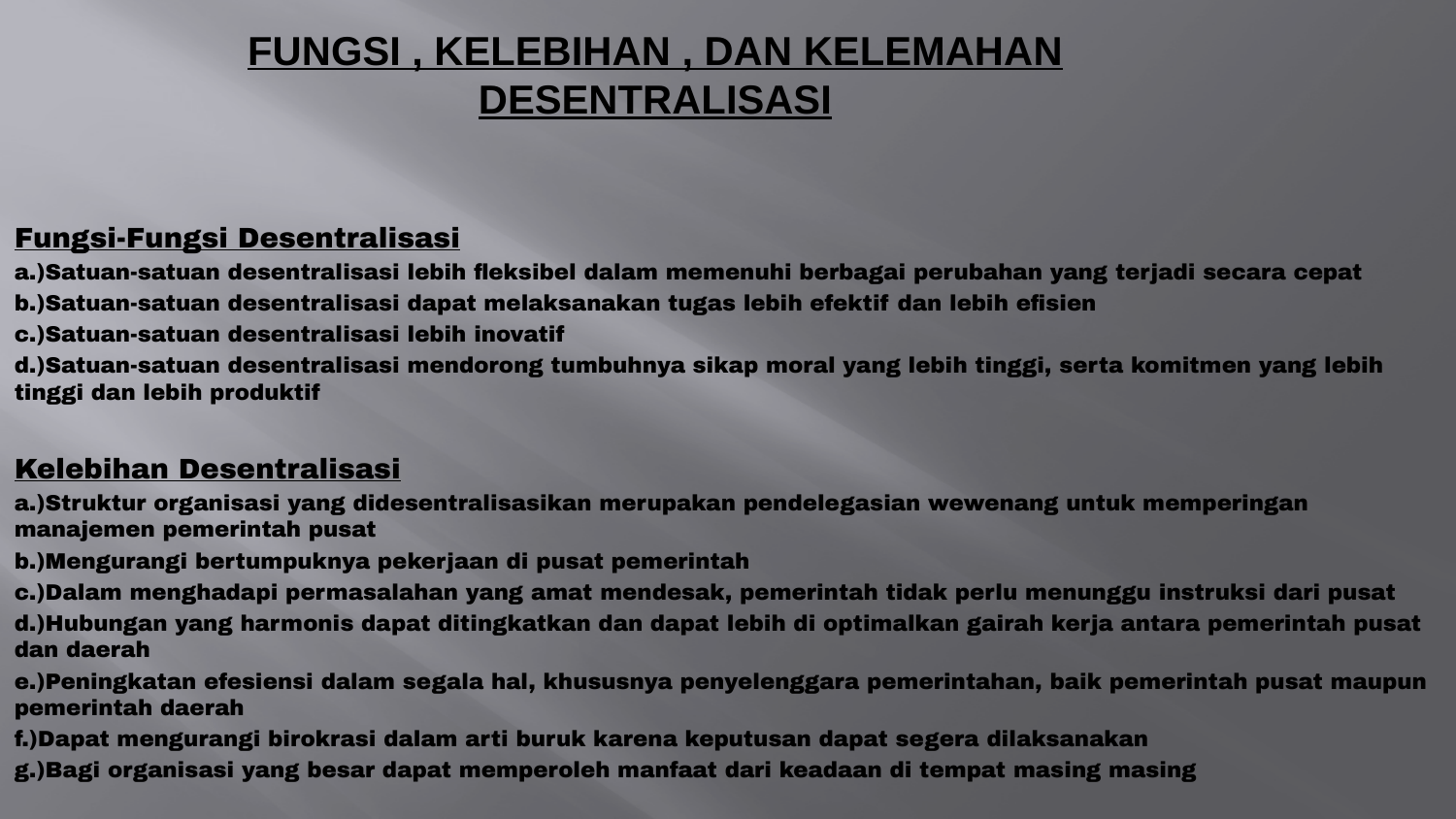

# Fungsi , kelebihan , dan kelemahan desentralisasi
Fungsi-Fungsi Desentralisasi
a.)Satuan-satuan desentralisasi lebih fleksibel dalam memenuhi berbagai perubahan yang terjadi secara cepat
b.)Satuan-satuan desentralisasi dapat melaksanakan tugas lebih efektif dan lebih efisien
c.)Satuan-satuan desentralisasi lebih inovatif
d.)Satuan-satuan desentralisasi mendorong tumbuhnya sikap moral yang lebih tinggi, serta komitmen yang lebih tinggi dan lebih produktif

Kelebihan Desentralisasi
a.)Struktur organisasi yang didesentralisasikan merupakan pendelegasian wewenang untuk memperingan manajemen pemerintah pusat
b.)Mengurangi bertumpuknya pekerjaan di pusat pemerintah
c.)Dalam menghadapi permasalahan yang amat mendesak, pemerintah tidak perlu menunggu instruksi dari pusat
d.)Hubungan yang harmonis dapat ditingkatkan dan dapat lebih di optimalkan gairah kerja antara pemerintah pusat dan daerah
e.)Peningkatan efesiensi dalam segala hal, khususnya penyelenggara pemerintahan, baik pemerintah pusat maupun pemerintah daerah
f.)Dapat mengurangi birokrasi dalam arti buruk karena keputusan dapat segera dilaksanakan
g.)Bagi organisasi yang besar dapat memperoleh manfaat dari keadaan di tempat masing masing